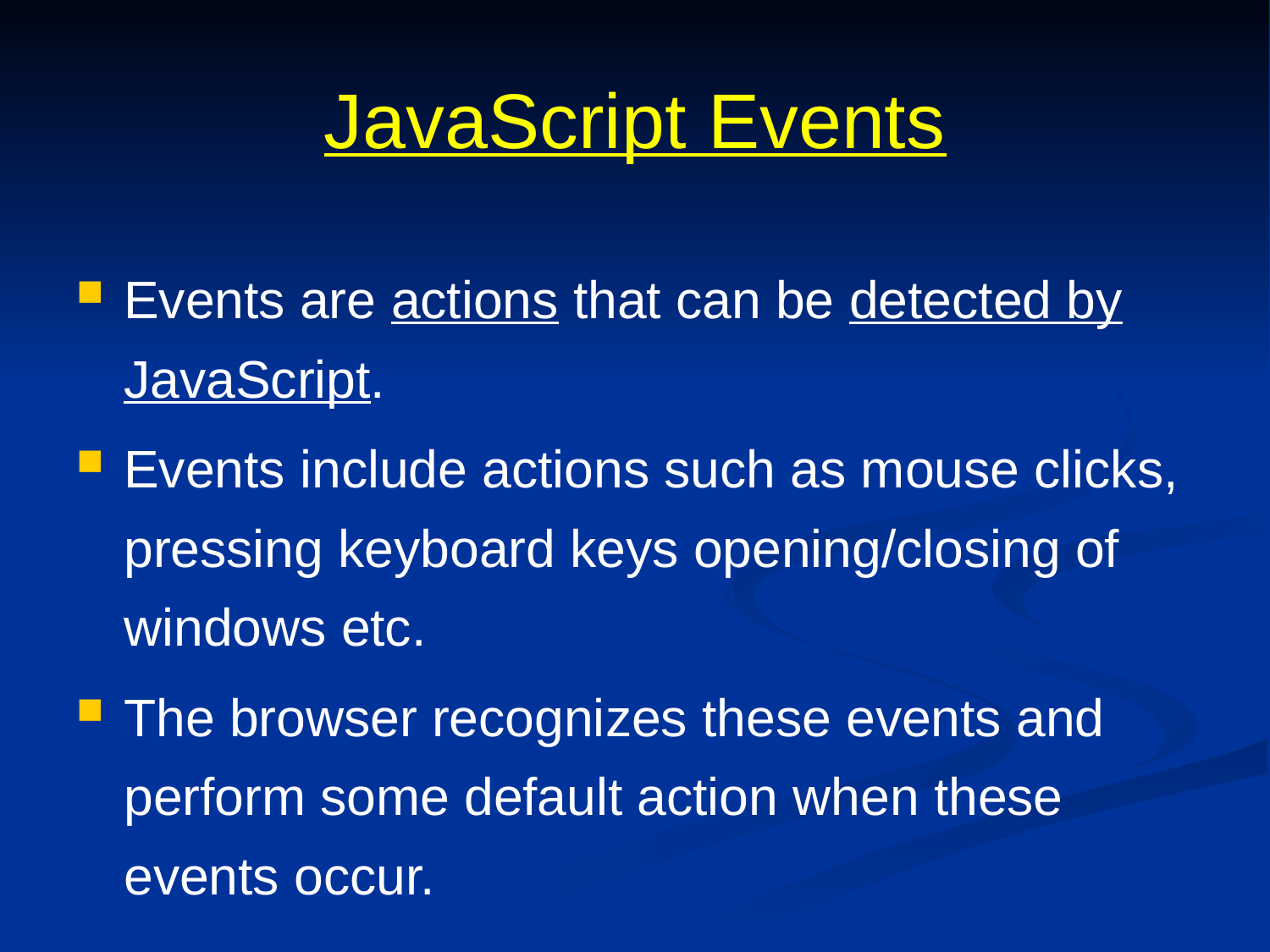

# JavaScript Events
Events are actions that can be detected by JavaScript.
Events include actions such as mouse clicks, pressing keyboard keys opening/closing of windows etc.
The browser recognizes these events and perform some default action when these events occur.